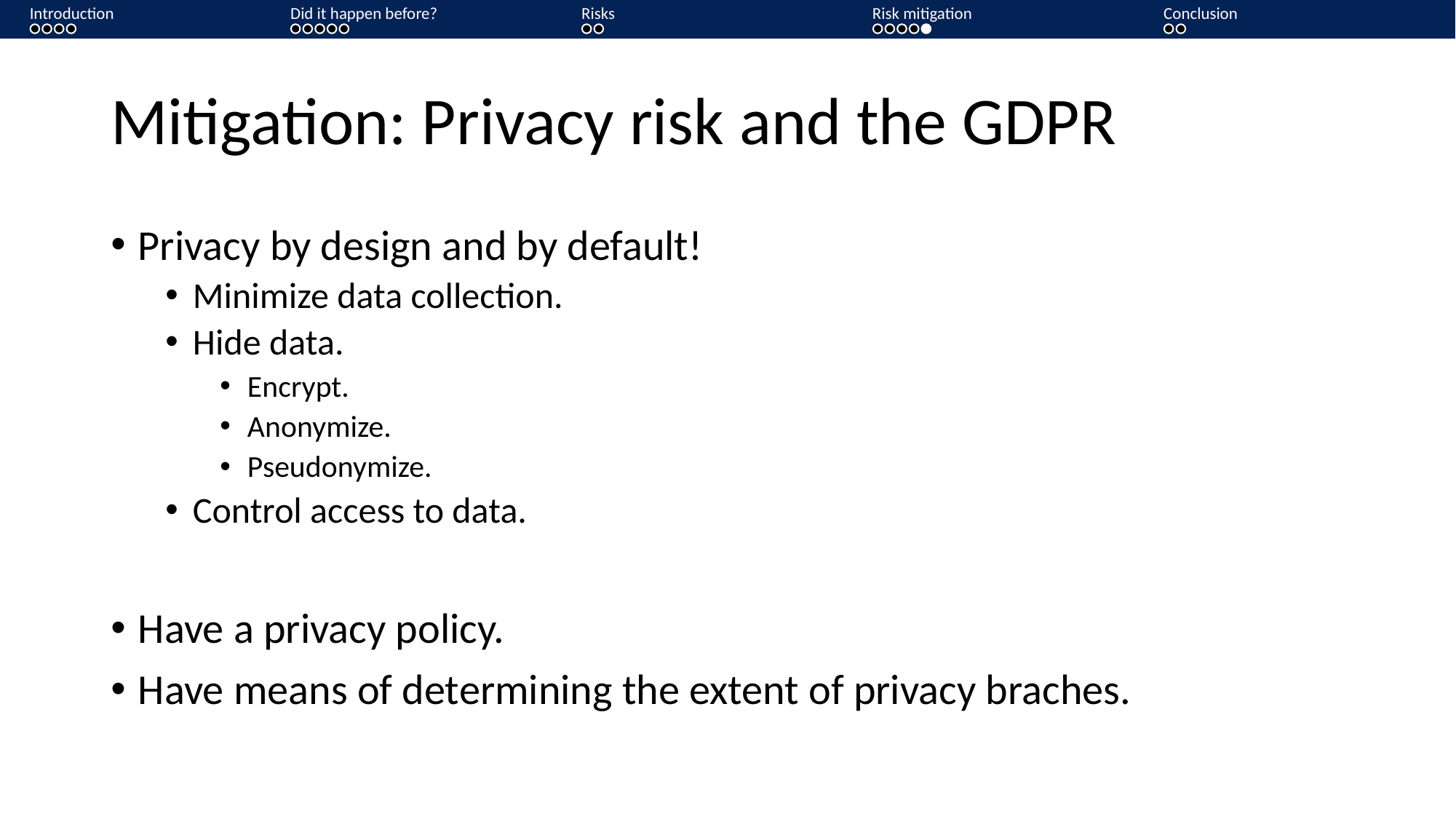

Introduction
Introduction
Did it happen before?
Did it happen before?
Risks
Risks
Risks
Risk mitigation
Risk mitigation
Risk mitigation
Conclusion
Conclusion
Conclusion

# Mitigation: Privacy risk and the GDPR
Privacy by design and by default!
Minimize data collection.
Hide data.
Encrypt.
Anonymize.
Pseudonymize.
Control access to data.

Have a privacy policy.
Have means of determining the extent of privacy braches.